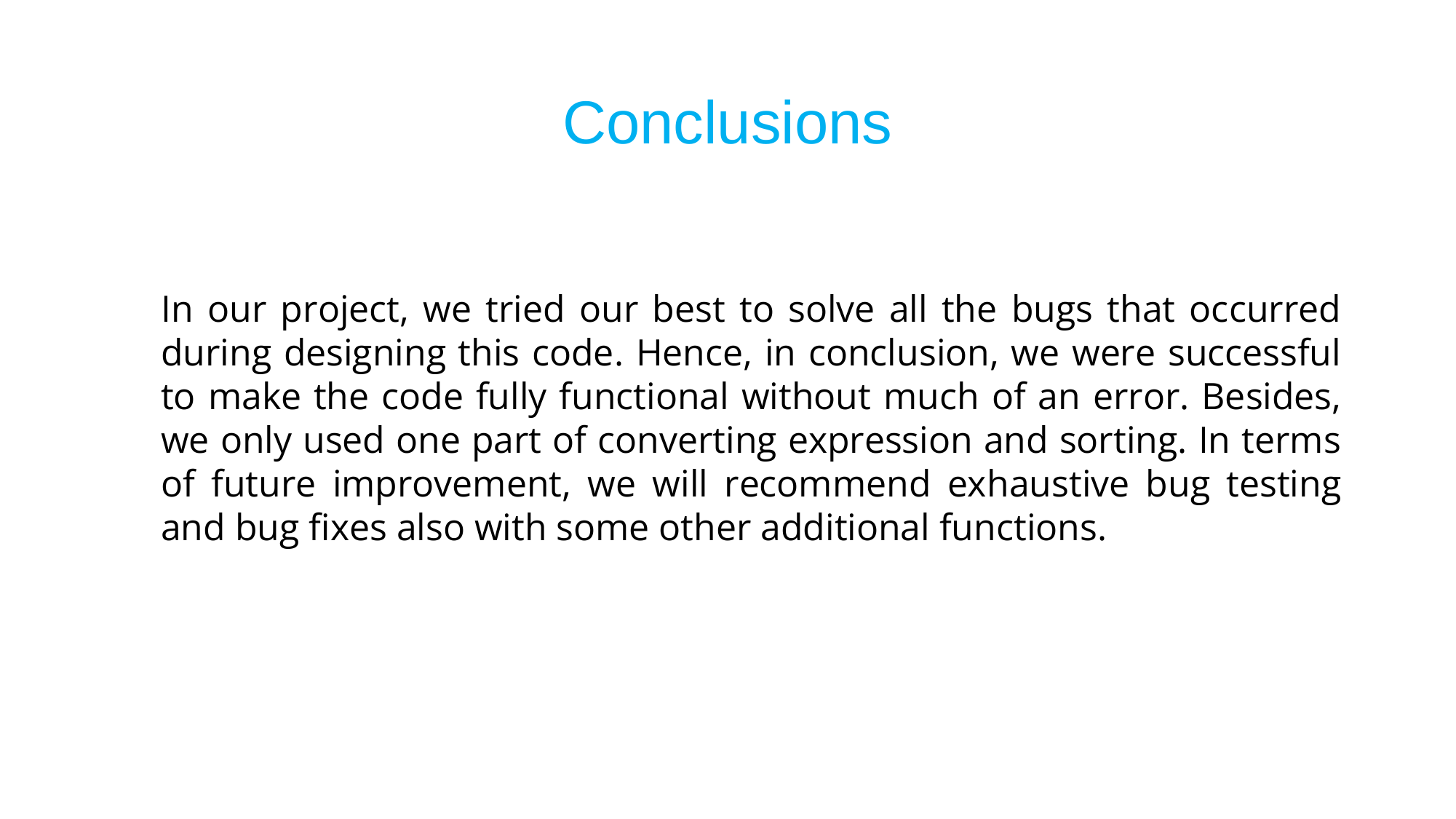

Conclusions
In our project, we tried our best to solve all the bugs that occurred during designing this code. Hence, in conclusion, we were successful to make the code fully functional without much of an error. Besides, we only used one part of converting expression and sorting. In terms of future improvement, we will recommend exhaustive bug testing and bug fixes also with some other additional functions.